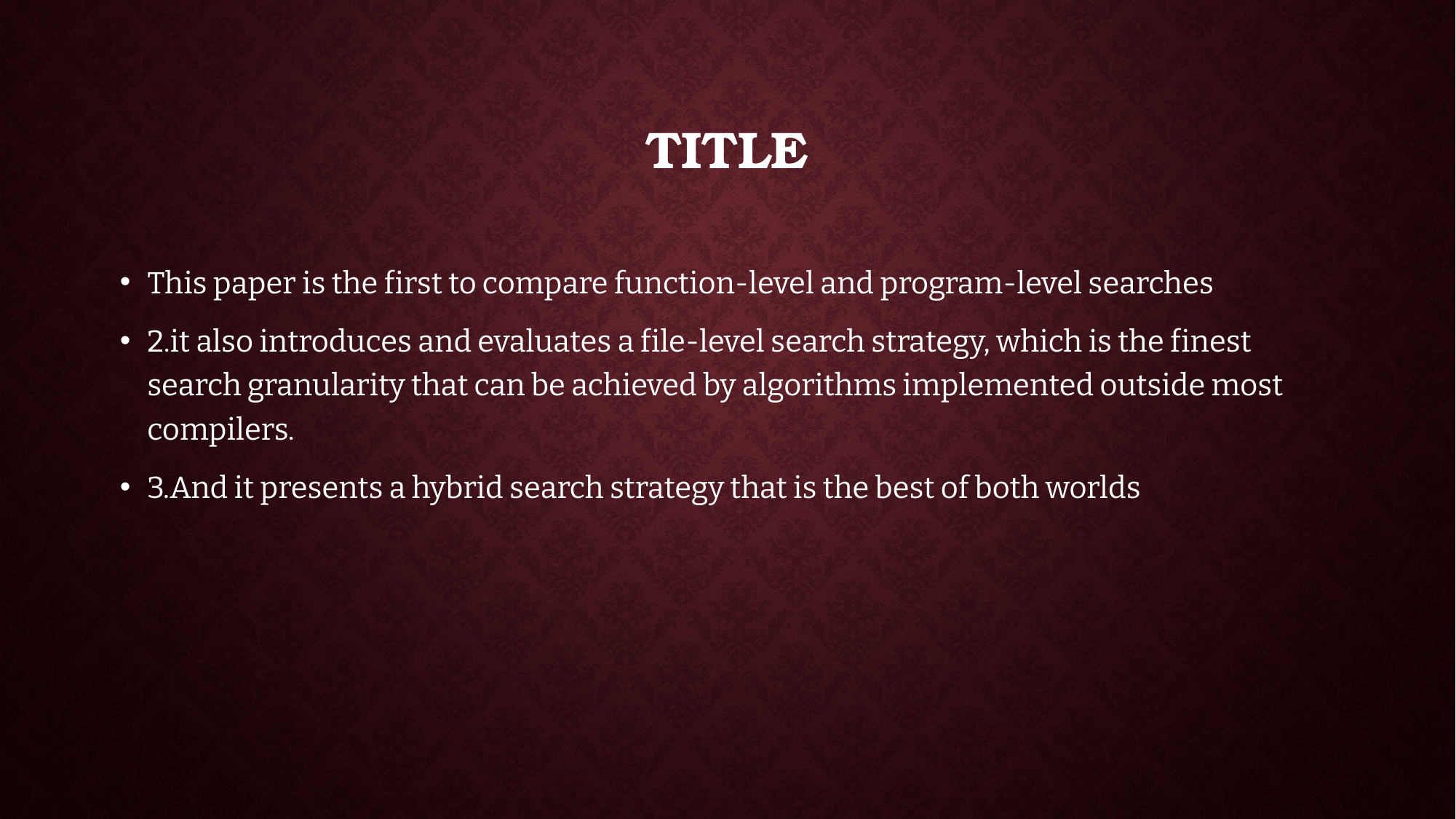

# title
This paper is the first to compare function-level and program-level searches
2.it also introduces and evaluates a file-level search strategy, which is the finest search granularity that can be achieved by algorithms implemented outside most compilers.
3.And it presents a hybrid search strategy that is the best of both worlds